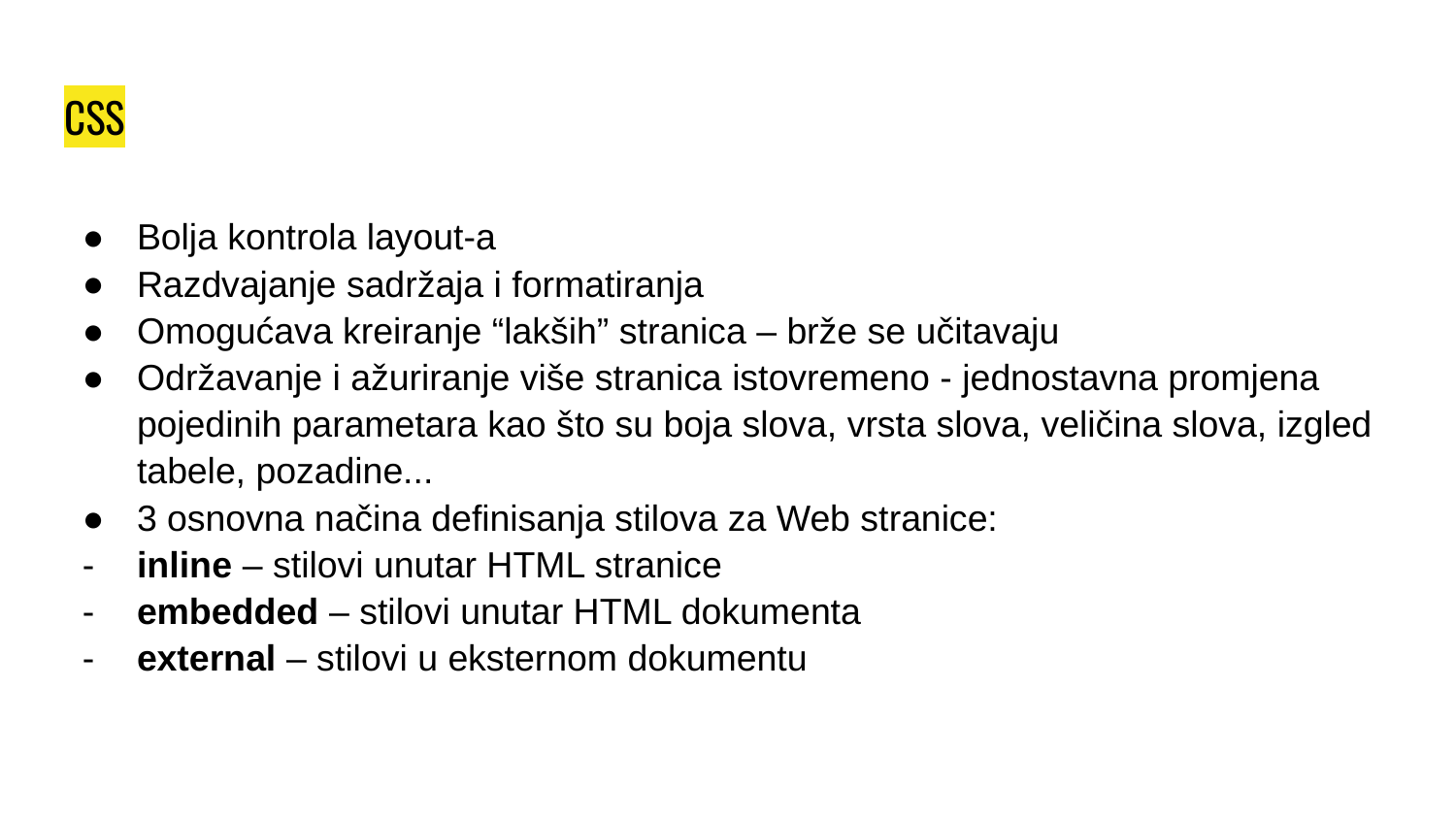

# CSS
Bolja kontrola layout-a
Razdvajanje sadržaja i formatiranja
Omogućava kreiranje “lakših” stranica – brže se učitavaju
Održavanje i ažuriranje više stranica istovremeno - jednostavna promjena pojedinih parametara kao što su boja slova, vrsta slova, veličina slova, izgled tabele, pozadine...
3 osnovna načina definisanja stilova za Web stranice:
inline – stilovi unutar HTML stranice
embedded – stilovi unutar HTML dokumenta
external – stilovi u eksternom dokumentu